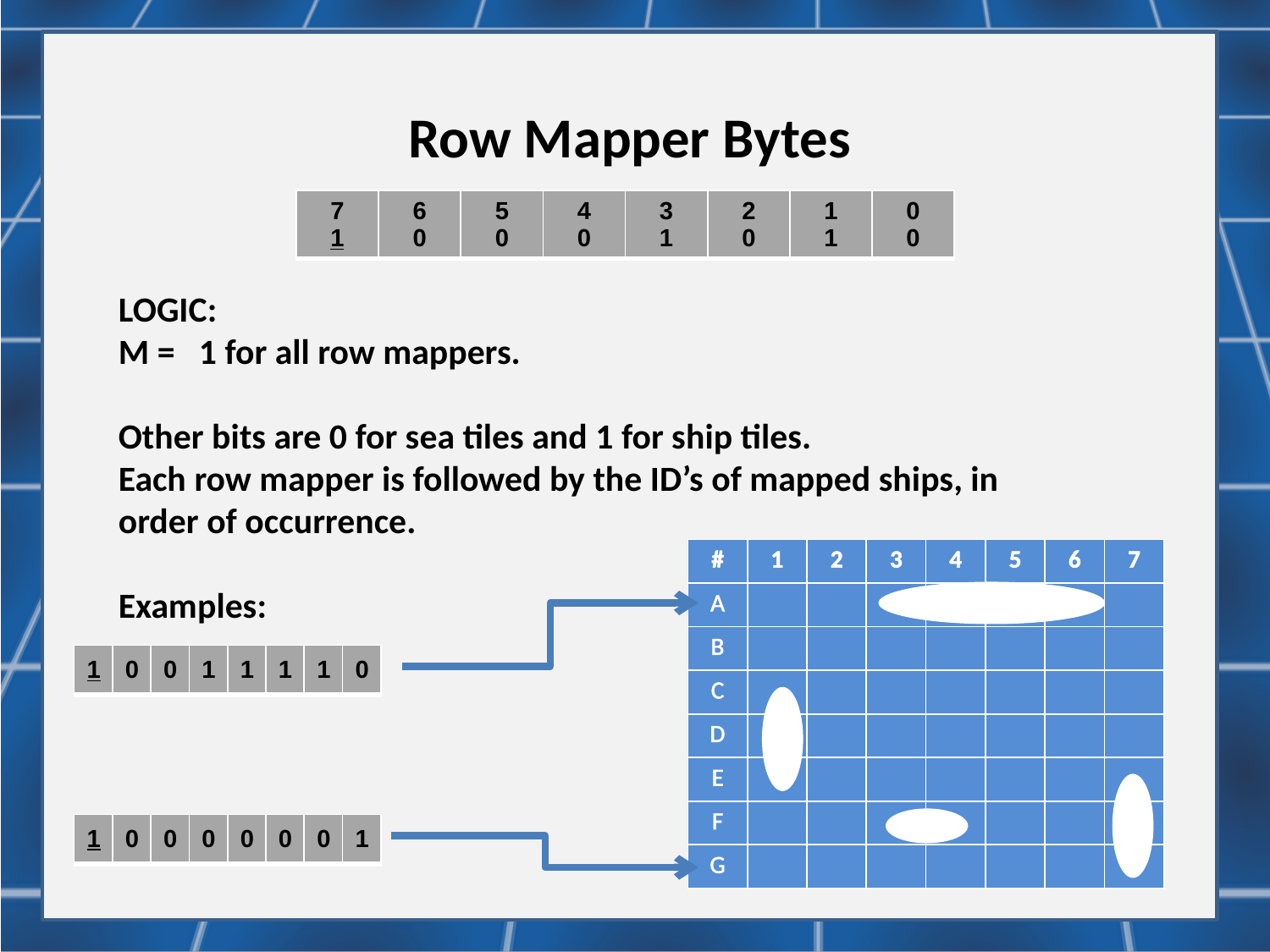

Row Mapper Bytes
| 7 1 | 6 0 | 5 0 | 4 0 | 3 1 | 2 0 | 1 1 | 0 0 |
| --- | --- | --- | --- | --- | --- | --- | --- |
LOGIC:
M =   1 for all row mappers.

Other bits are 0 for sea tiles and 1 for ship tiles.
Each row mapper is followed by the ID’s of mapped ships, in order of occurrence.

Examples:

| # | 1 | 2 | 3 | 4 | 5 | 6 | 7 |
| --- | --- | --- | --- | --- | --- | --- | --- |
| A |  |  |  |  |  |  |  |
| B |  |  |  |  |  |  |  |
| C |  |  |  |  |  |  |  |
| D |  |  |  |  |  |  |  |
| E |  |  |  |  |  |  |  |
| F |  |  |  |  |  |  |  |
| G |  |  |  |  |  |  |  |

| 1 | 0 | 0 | 1 | 1 | 1 | 1 | 0 |
| --- | --- | --- | --- | --- | --- | --- | --- |

| 1 | 0 | 0 | 0 | 0 | 0 | 0 | 1 |
| --- | --- | --- | --- | --- | --- | --- | --- |